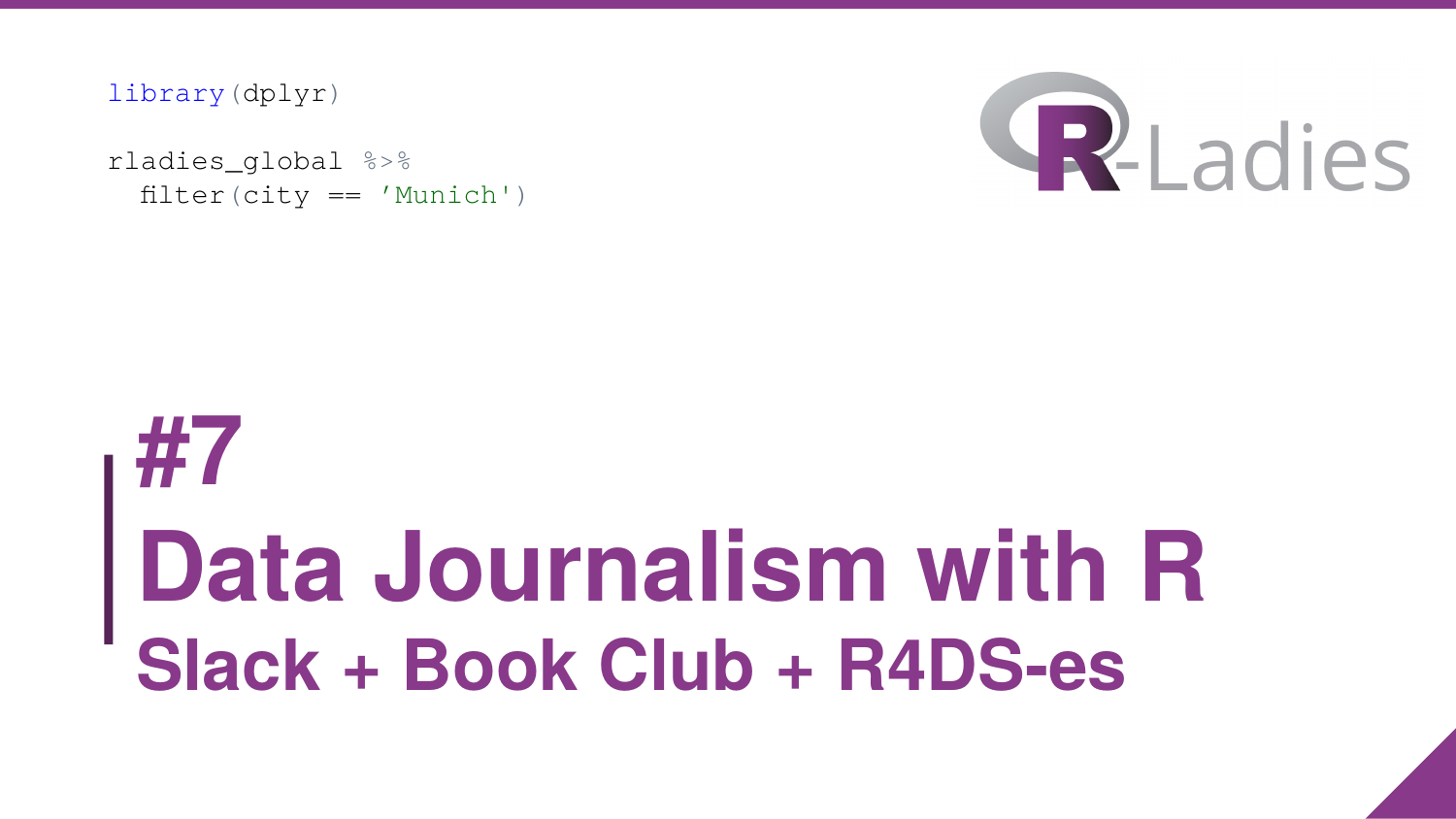

library(dplyr)

rladies_global %>%
  filter(city == ’Munich')
# #7 Data Journalism with R Slack + Book Club + R4DS-es